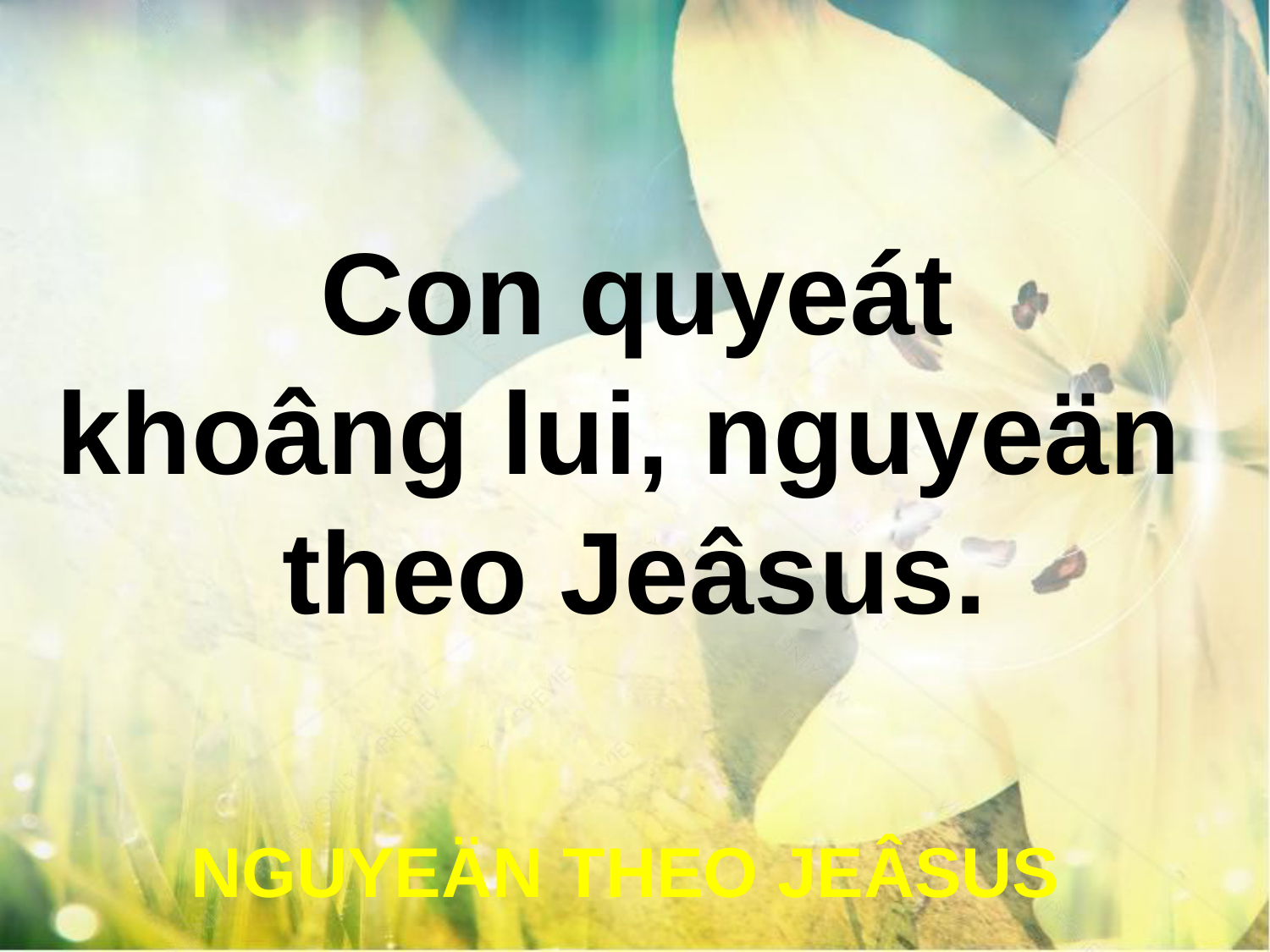

Con quyeát
khoâng lui, nguyeän
theo Jeâsus.
NGUYEÄN THEO JEÂSUS